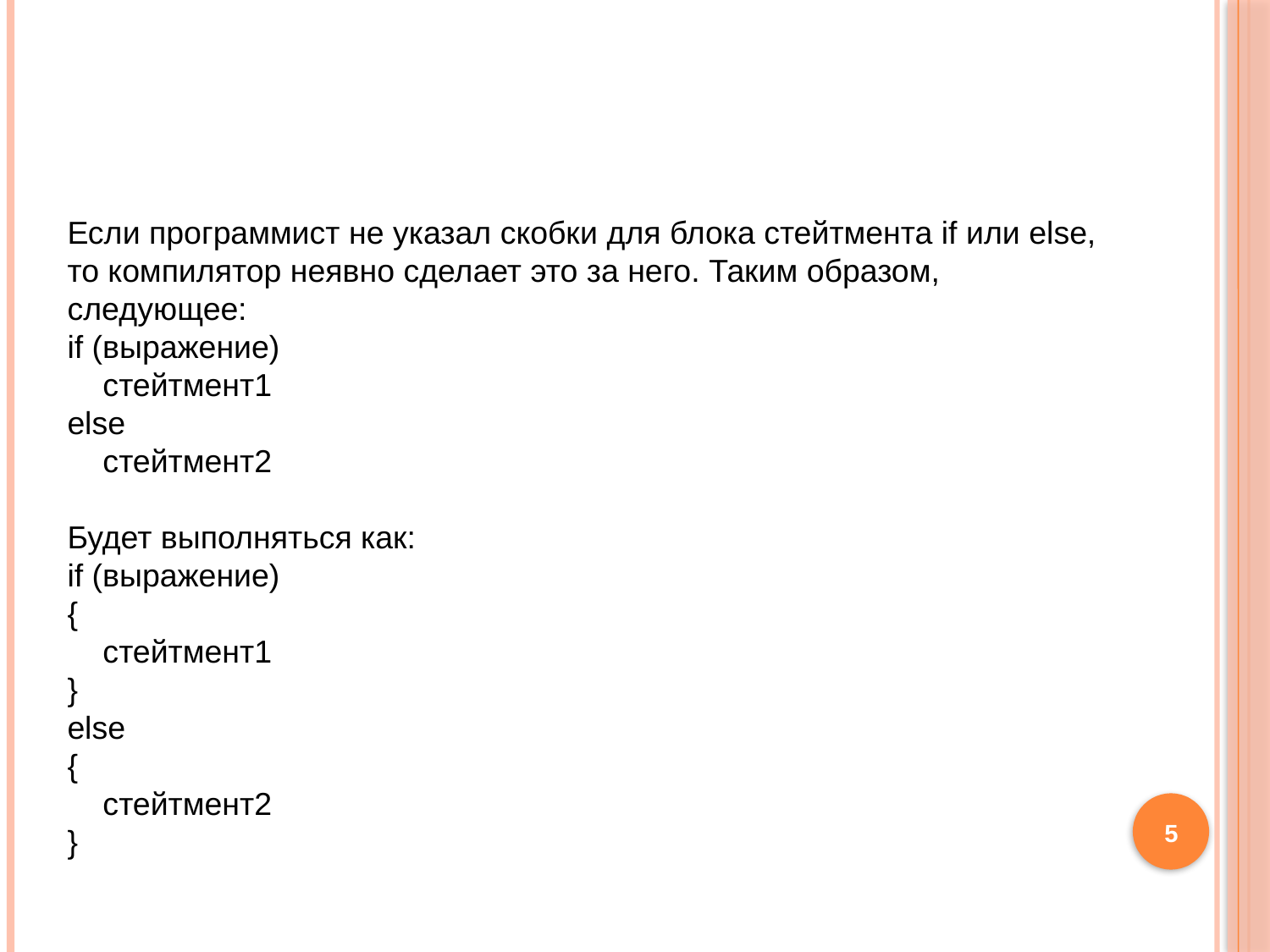

#
Если программист не указал скобки для блока стейтмента if или else, то компилятор неявно сделает это за него. Таким образом, следующее:
if (выражение)
    стейтмент1
else
    стейтмент2

Будет выполняться как:
if (выражение)
{
    стейтмент1
}
else
{
    стейтмент2
}

5